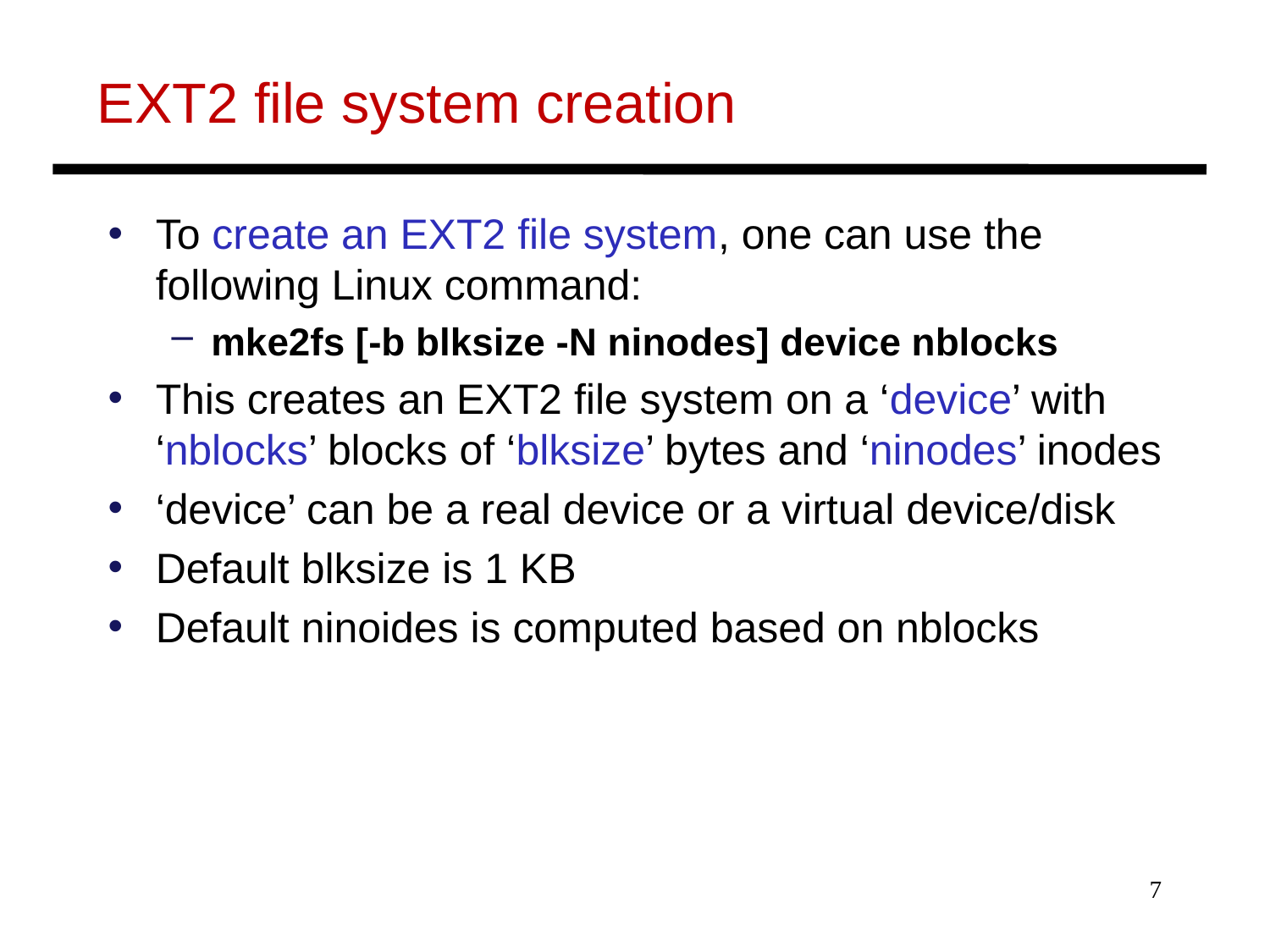

# EXT2 file system creation
To create an EXT2 file system, one can use the following Linux command:
mke2fs [-b blksize -N ninodes] device nblocks
This creates an EXT2 ﬁle system on a ‘device’ with ‘nblocks’ blocks of ‘blksize’ bytes and ‘ninodes’ inodes
‘device’ can be a real device or a virtual device/disk
Default blksize is 1 KB
Default ninoides is computed based on nblocks
7